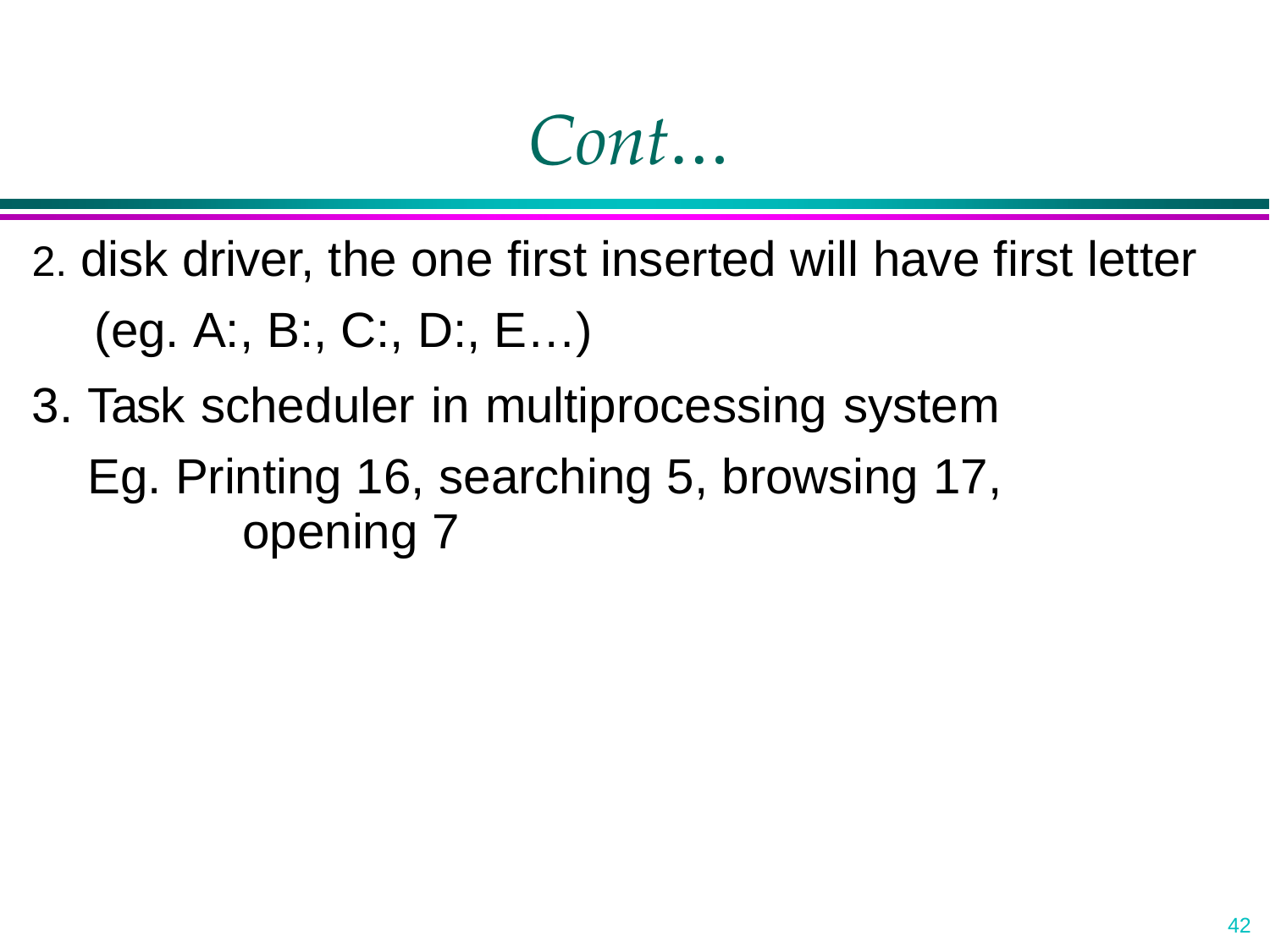

# Cont…
disk driver, the one first inserted will have first letter  (eg. A:, B:, C:, D:, E…)
Task scheduler in multiprocessing system  Eg. Printing 16, searching 5, browsing 17,
opening 7
42